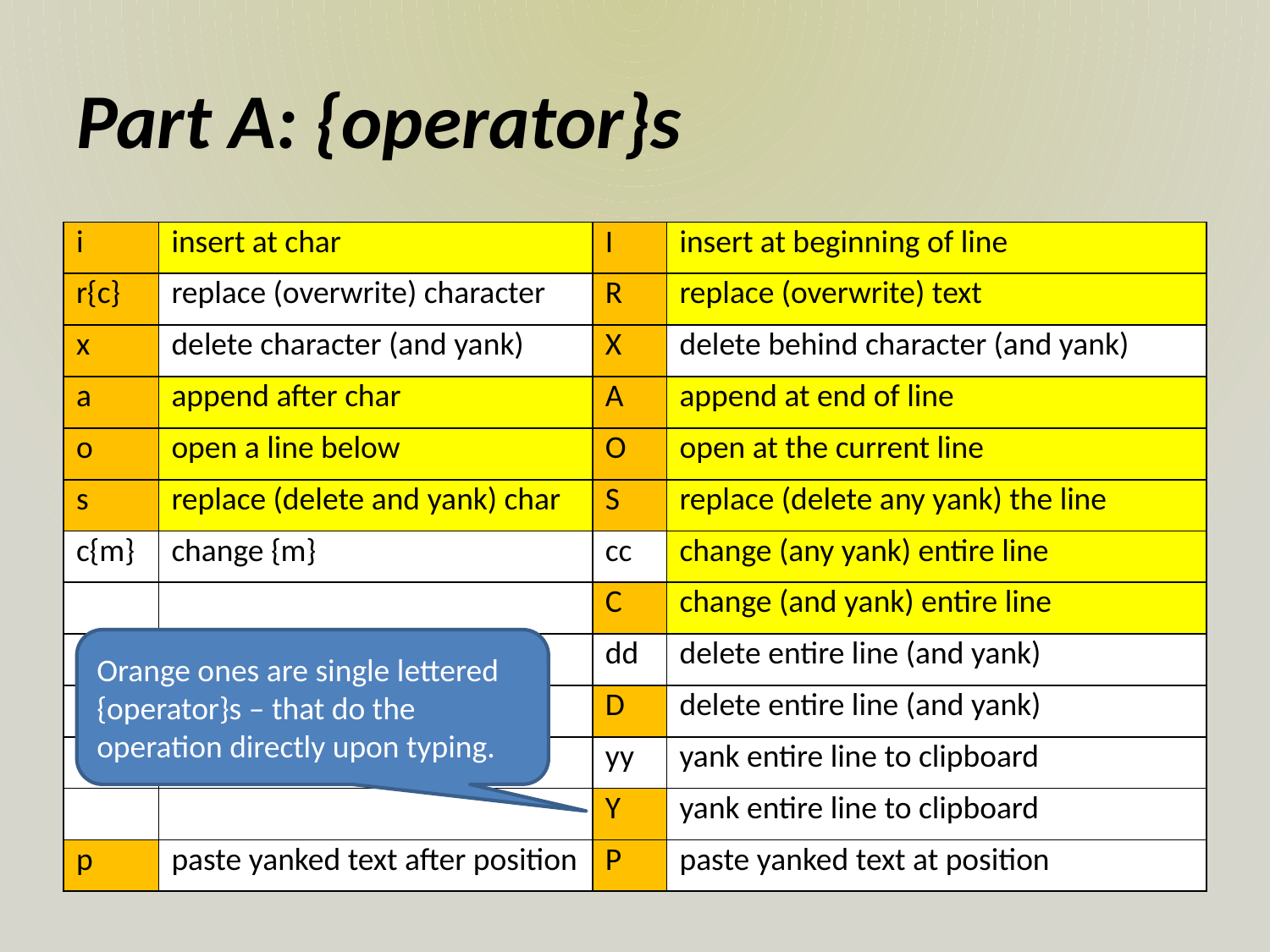

# Part A: {operator}s
| i | insert at char | I | insert at beginning of line |
| --- | --- | --- | --- |
| r{c} | replace (overwrite) character | R | replace (overwrite) text |
| x | delete character (and yank) | X | delete behind character (and yank) |
| a | append after char | A | append at end of line |
| o | open a line below | O | open at the current line |
| s | replace (delete and yank) char | S | replace (delete any yank) the line |
| c{m} | change {m} | cc | change (any yank) entire line |
|  |  | C | change (and yank) entire line |
| d{m} | delete {m} | dd | delete entire line (and yank) |
|  |  | D | delete entire line (and yank) |
| y{m} | yank {m} | yy | yank entire line to clipboard |
|  |  | Y | yank entire line to clipboard |
| p | paste yanked text after position | P | paste yanked text at position |
Orange ones are single lettered {operator}s – that do the operation directly upon typing.